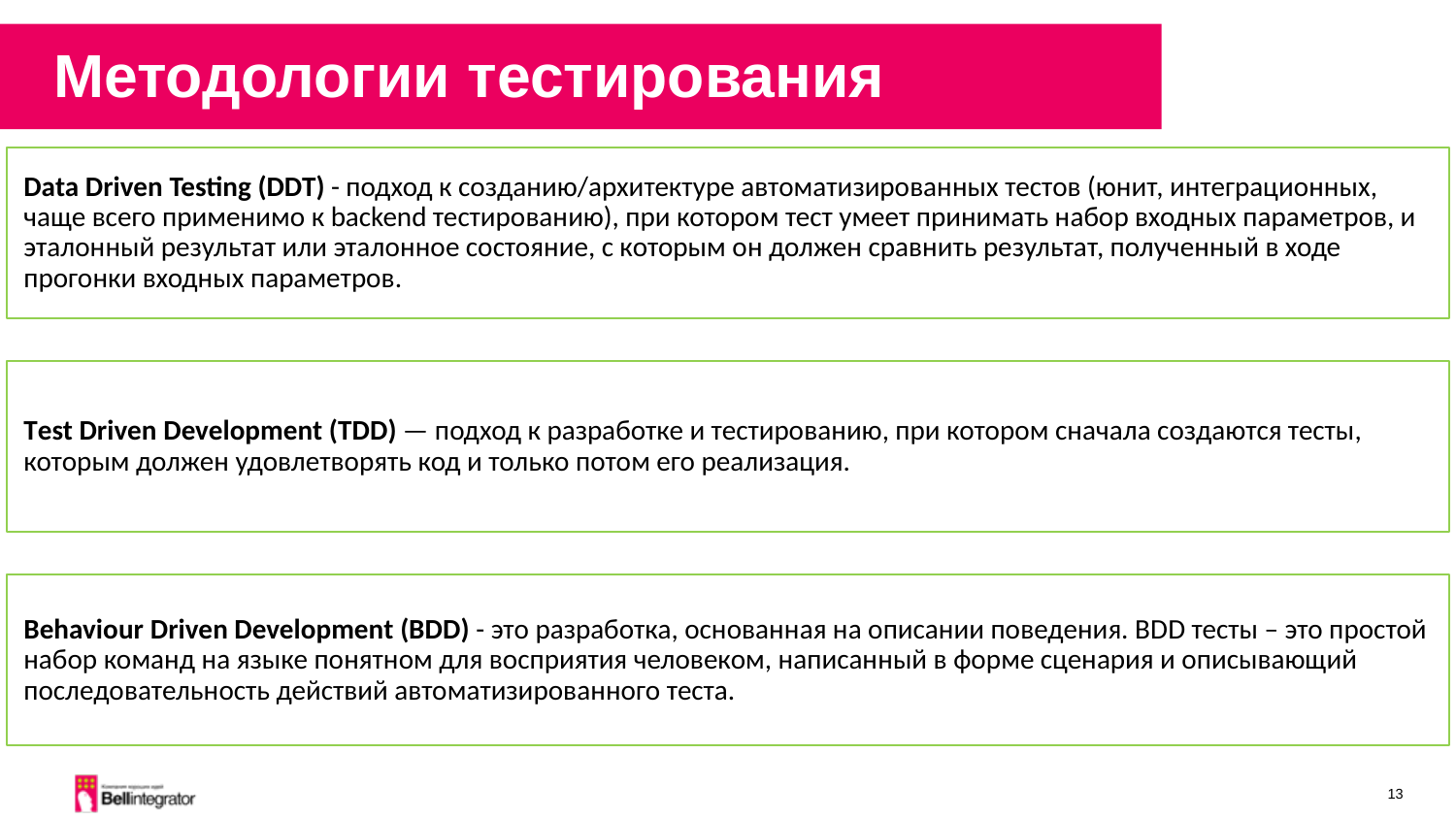

Методологии тестирования

Data Driven Testing (DDT) - подход к созданию/архитектуре автоматизированных тестов (юнит, интеграционных, чаще всего применимо к backend тестированию), при котором тест умеет принимать набор входных параметров, и эталонный результат или эталонное состояние, с которым он должен сравнить результат, полученный в ходе прогонки входных параметров.
Test Driven Development (TDD) — подход к разработке и тестированию, при котором сначала создаются тесты, которым должен удовлетворять код и только потом его реализация.
Behaviour Driven Development (BDD) - это разработка, основанная на описании поведения. BDD тесты – это простой набор команд на языке понятном для восприятия человеком, написанный в форме сценария и описывающий последовательность действий автоматизированного теста.
13